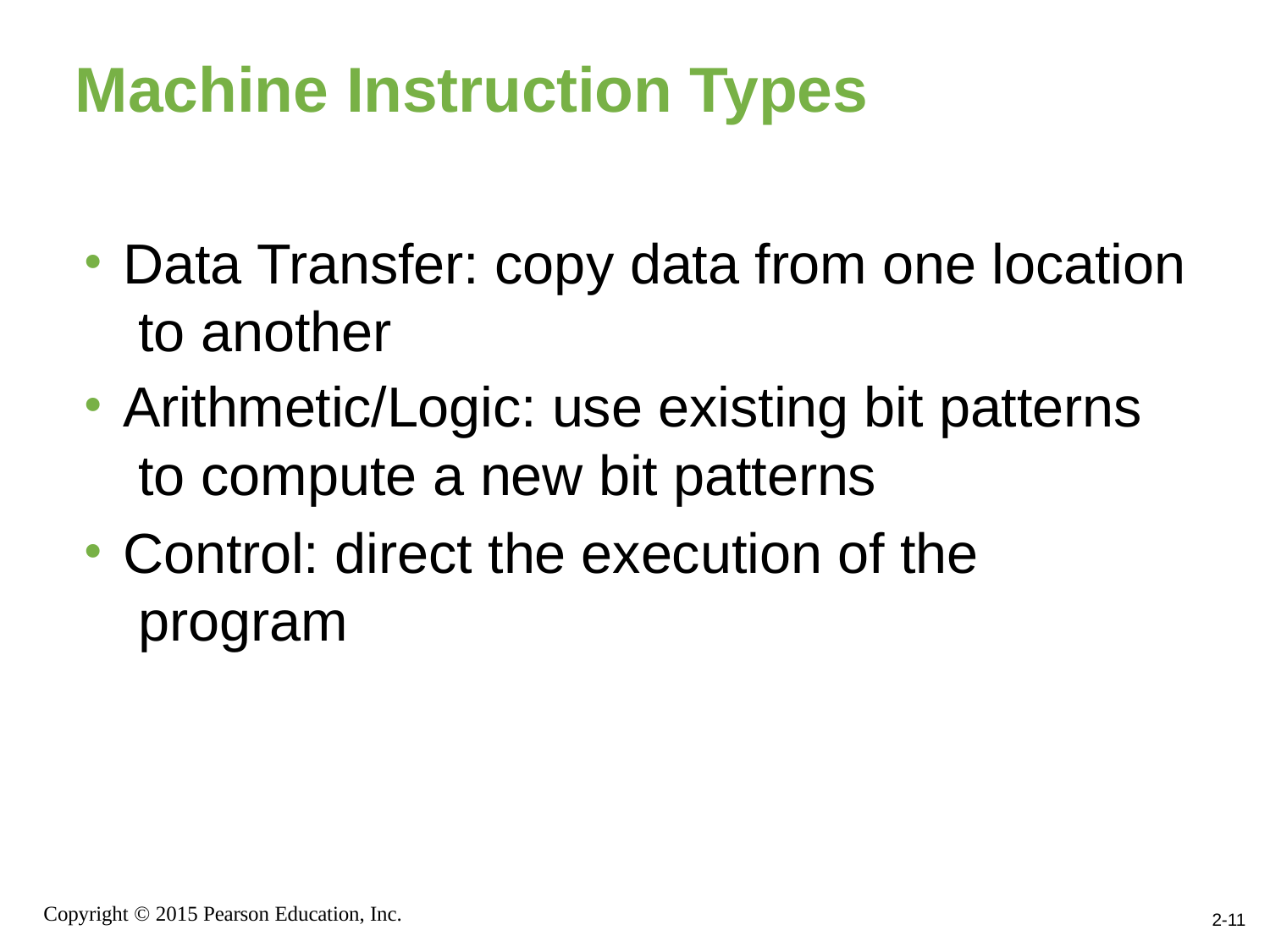

# Machine Instruction Types
Data Transfer: copy data from one location  to another
Arithmetic/Logic: use existing bit patterns  to compute a new bit patterns
Control: direct the execution of the  program
Copyright © 2015 Pearson Education, Inc.
2-11